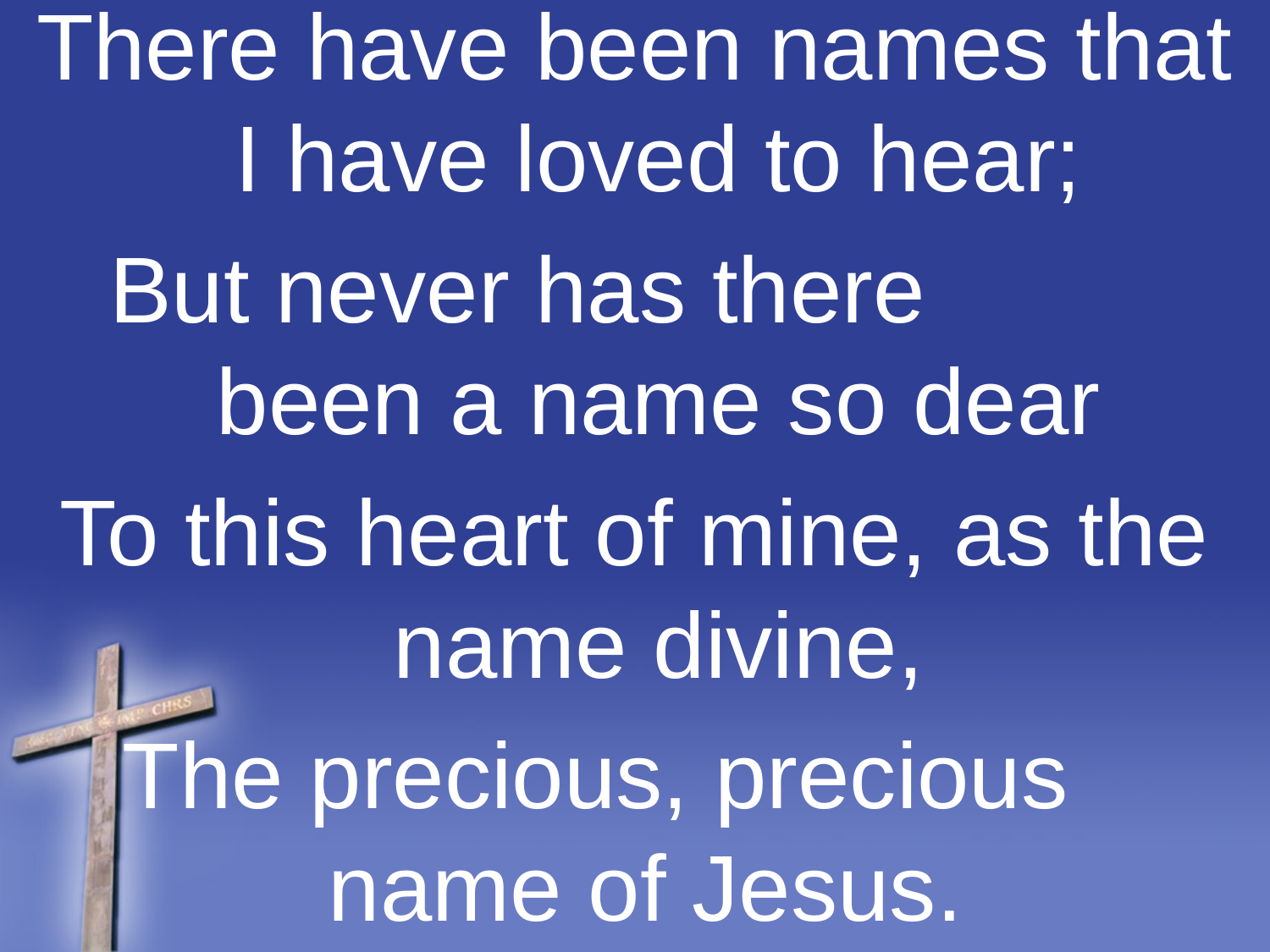

There have been names that I have loved to hear;
But never has there          been a name so dear
To this heart of mine, as the name divine,
The precious, precious    name of Jesus.